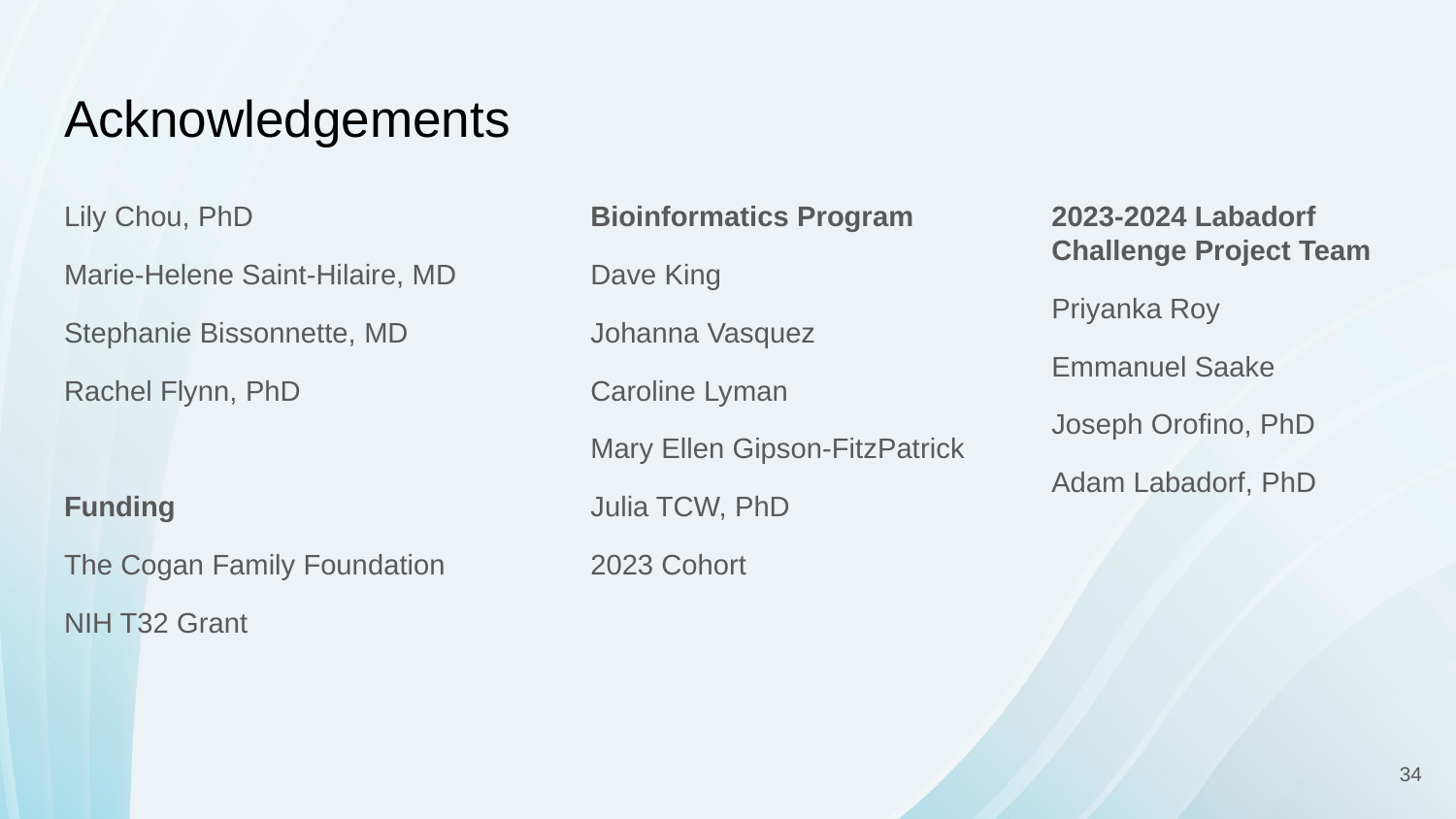

# Acknowledgements
Lily Chou, PhD
Marie-Helene Saint-Hilaire, MD
Stephanie Bissonnette, MD
Rachel Flynn, PhD

Funding
The Cogan Family Foundation
NIH T32 Grant

Bioinformatics Program
Dave King
Johanna Vasquez
Caroline Lyman
Mary Ellen Gipson-FitzPatrick
Julia TCW, PhD
2023 Cohort

2023-2024 Labadorf Challenge Project Team
Priyanka Roy
Emmanuel Saake
Joseph Orofino, PhD
Adam Labadorf, PhD
34